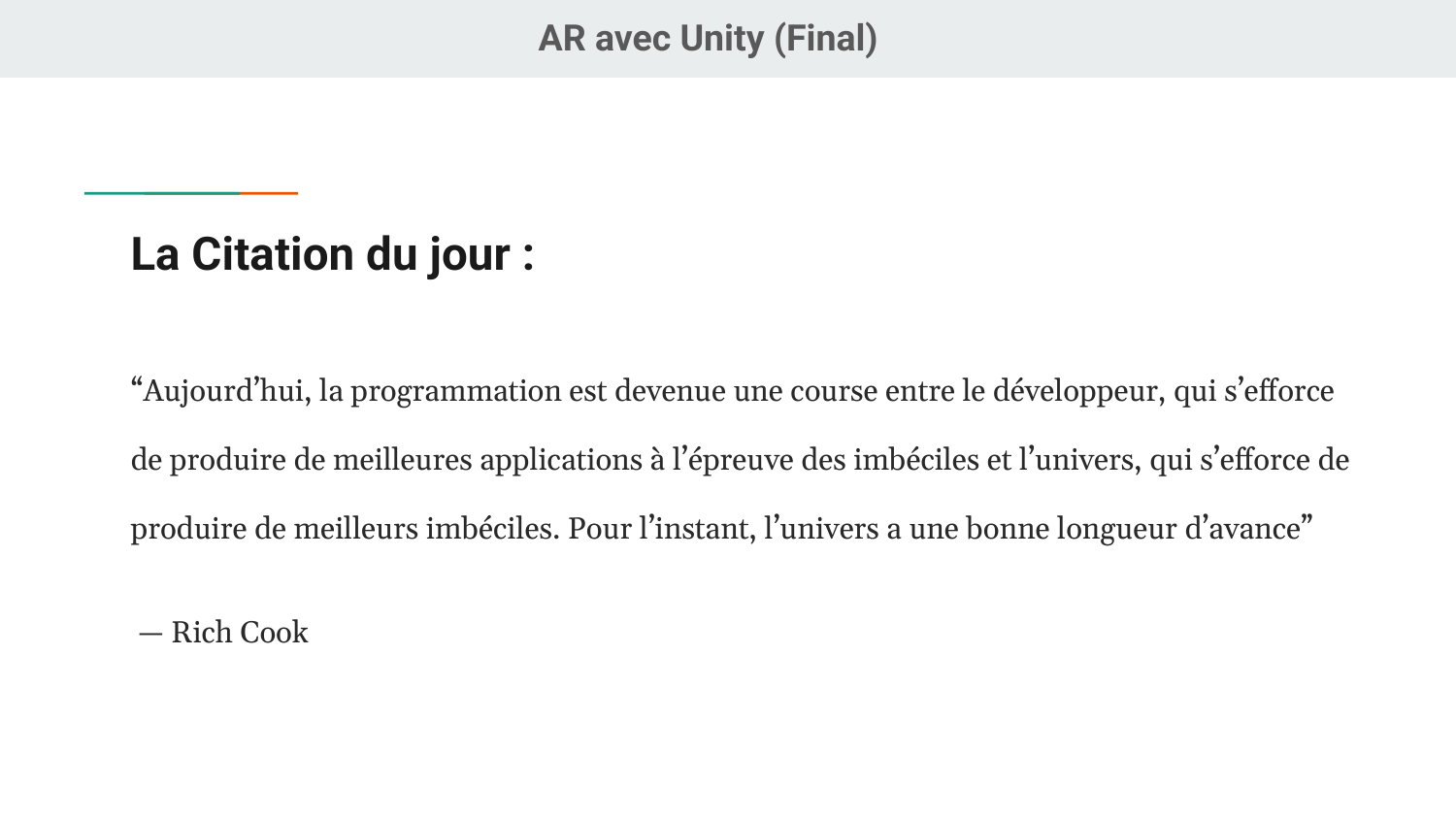

AR avec Unity (Final)
# La Citation du jour :
“Aujourd’hui, la programmation est devenue une course entre le développeur, qui s’efforce de produire de meilleures applications à l’épreuve des imbéciles et l’univers, qui s’efforce de produire de meilleurs imbéciles. Pour l’instant, l’univers a une bonne longueur d’avance”
 — Rich Cook